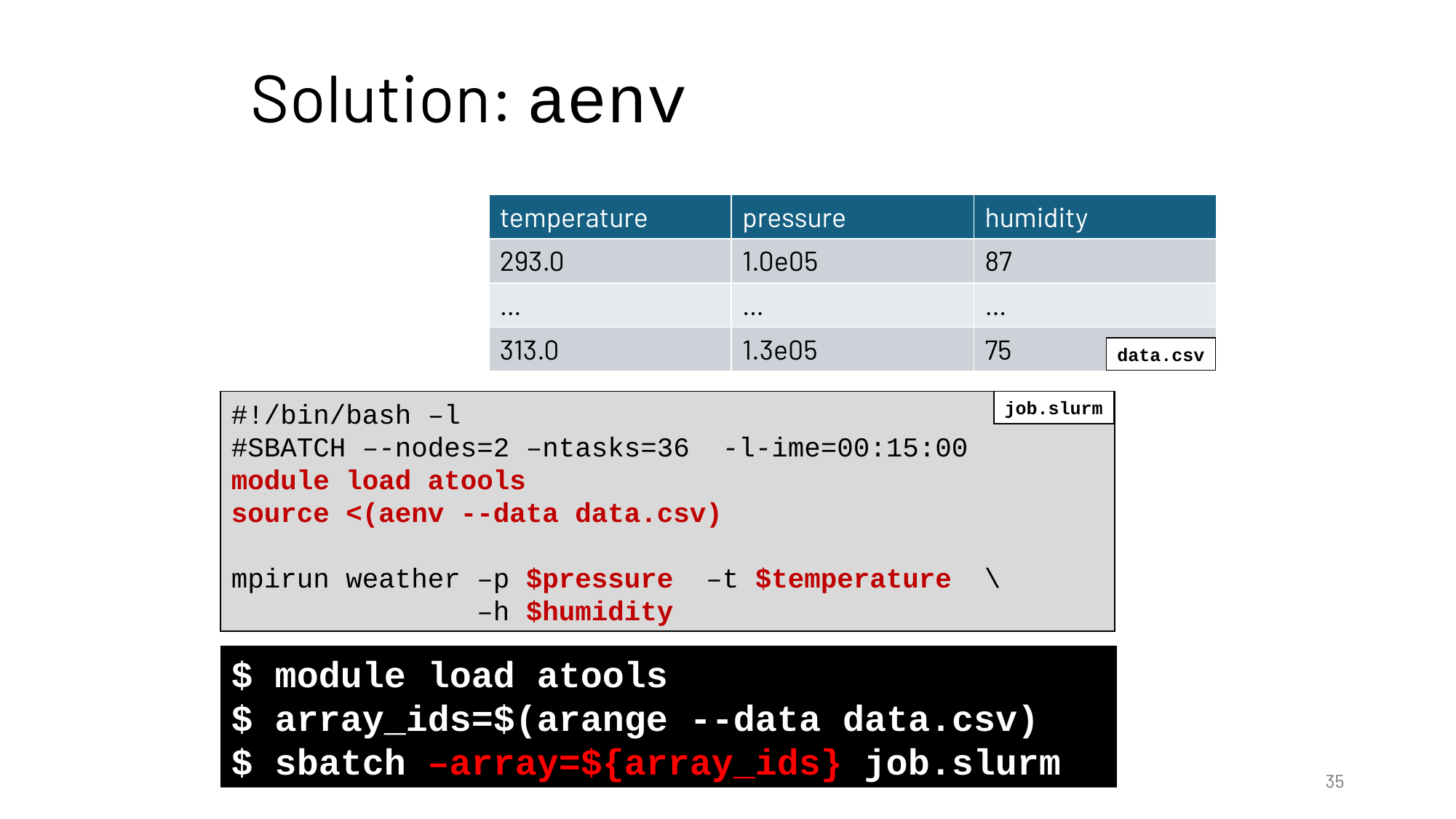

Solution: aenv
| temperature | pressure | humidity |
| --- | --- | --- |
| 293.0 | 1.0e05 | 87 |
| … | … | … |
| 313.0 | 1.3e05 | 75 |
data.csv
#!/bin/bash –l
#SBATCH –-nodes=2 –ntasks=36  -l-ime=00:15:00
module load atools
source <(aenv --data data.csv)
mpirun weather –p $pressure  –t $temperature  \
               –h $humidity
job.slurm
$ module load atools
$ array_ids=$(arange --data data.csv)
$ sbatch –array=${array_ids} job.slurm
35